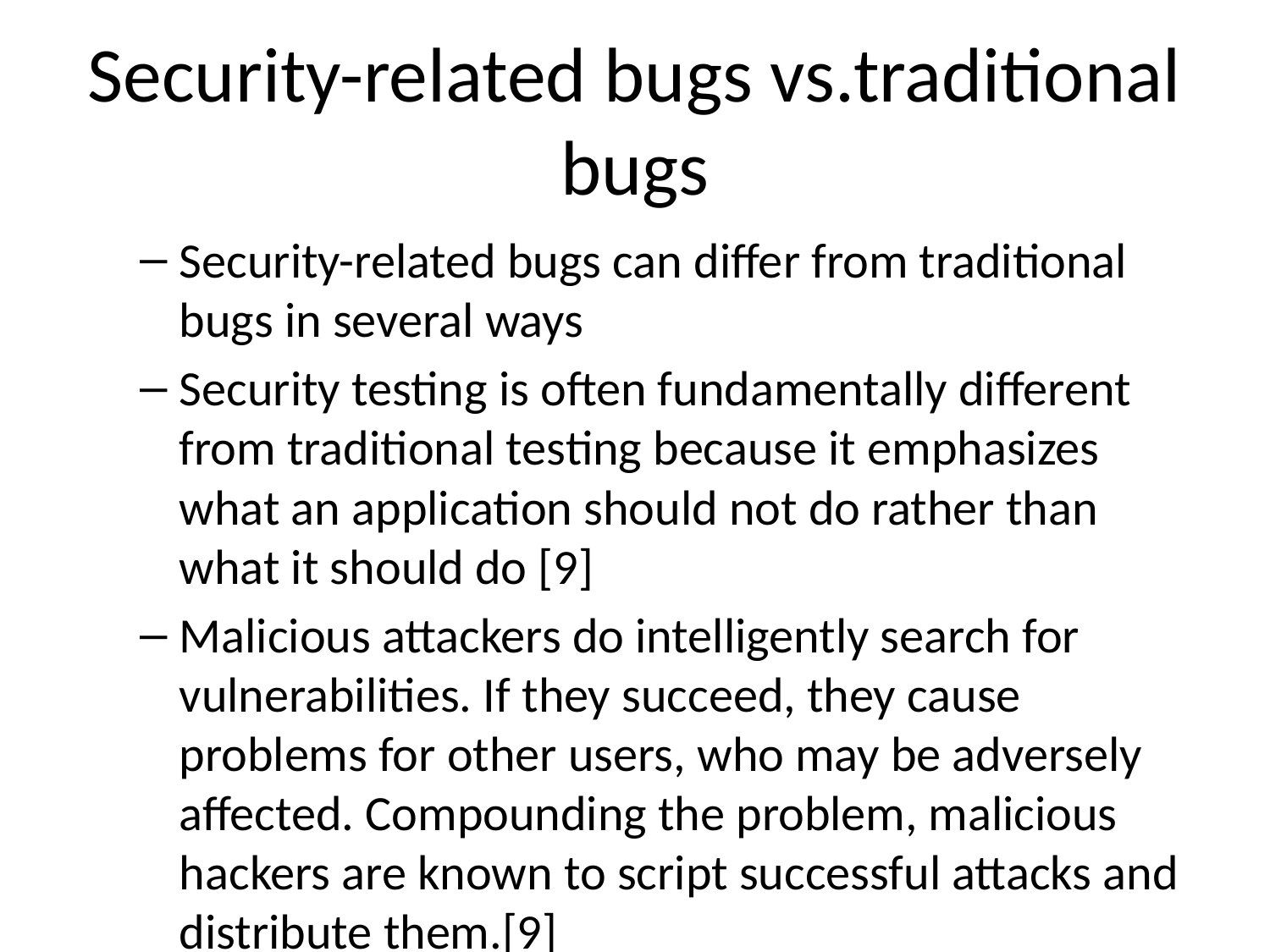

# Security-related bugs vs.traditional bugs
Security-related bugs can differ from traditional bugs in several ways
Security testing is often fundamentally different from traditional testing because it emphasizes what an application should not do rather than what it should do [9]
Malicious attackers do intelligently search for vulnerabilities. If they succeed, they cause problems for other users, who may be adversely affected. Compounding the problem, malicious hackers are known to script successful attacks and distribute them.[9]
Since most developers are not currently trained in secure programming practices, security analysts carry a greater burden in verifying that secure programming practices are adhered to.[9]
Many security requirements can be neither refined nor dropped even if they are un-testable. e.g. ”an attacker should never be able to take control of the application,” would be regarded as un-testable in a traditional software development setting [9]